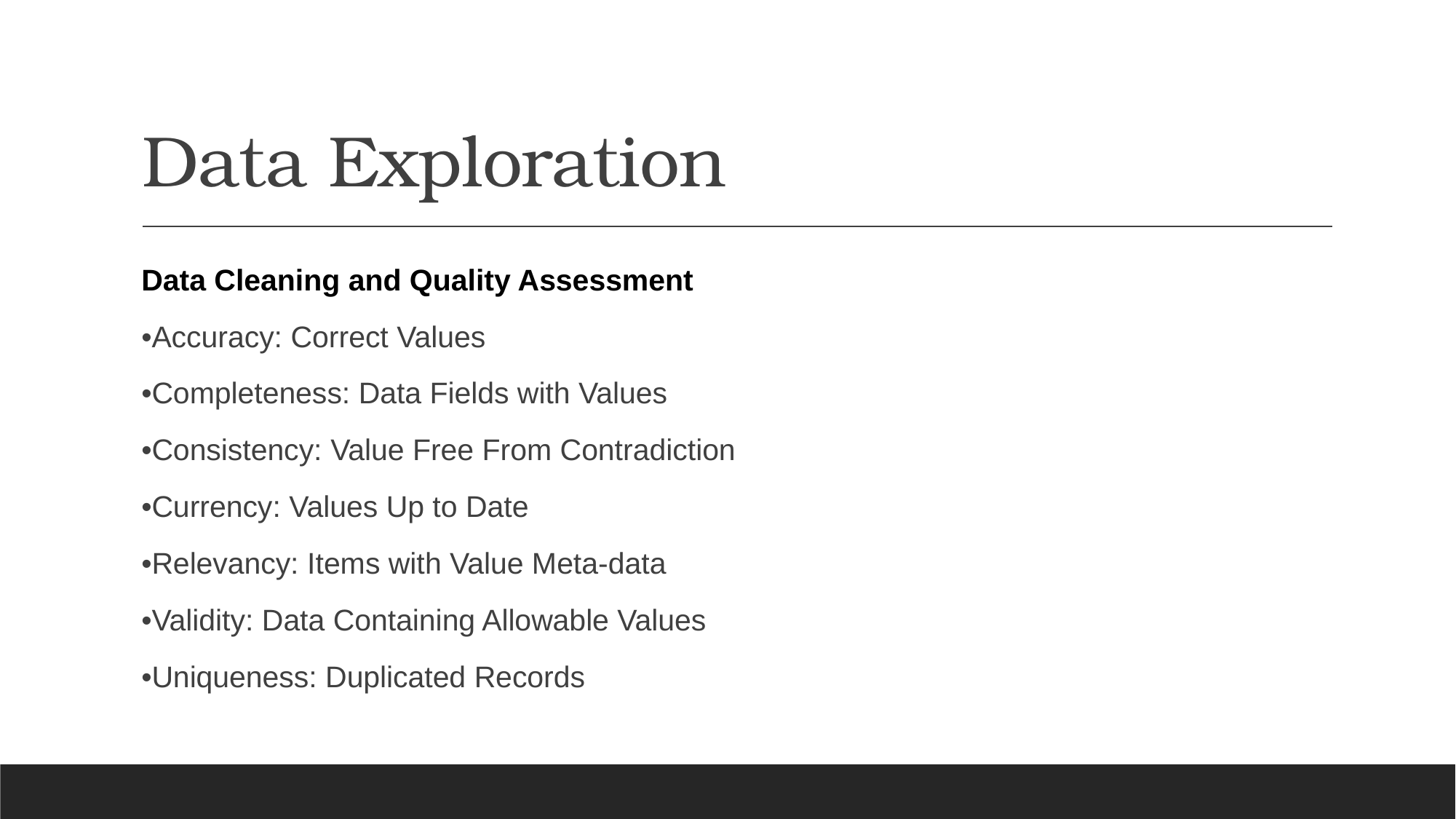

# Data Exploration
Data Cleaning and Quality Assessment
•Accuracy: Correct Values
•Completeness: Data Fields with Values
•Consistency: Value Free From Contradiction
•Currency: Values Up to Date
•Relevancy: Items with Value Meta-data
•Validity: Data Containing Allowable Values
•Uniqueness: Duplicated Records